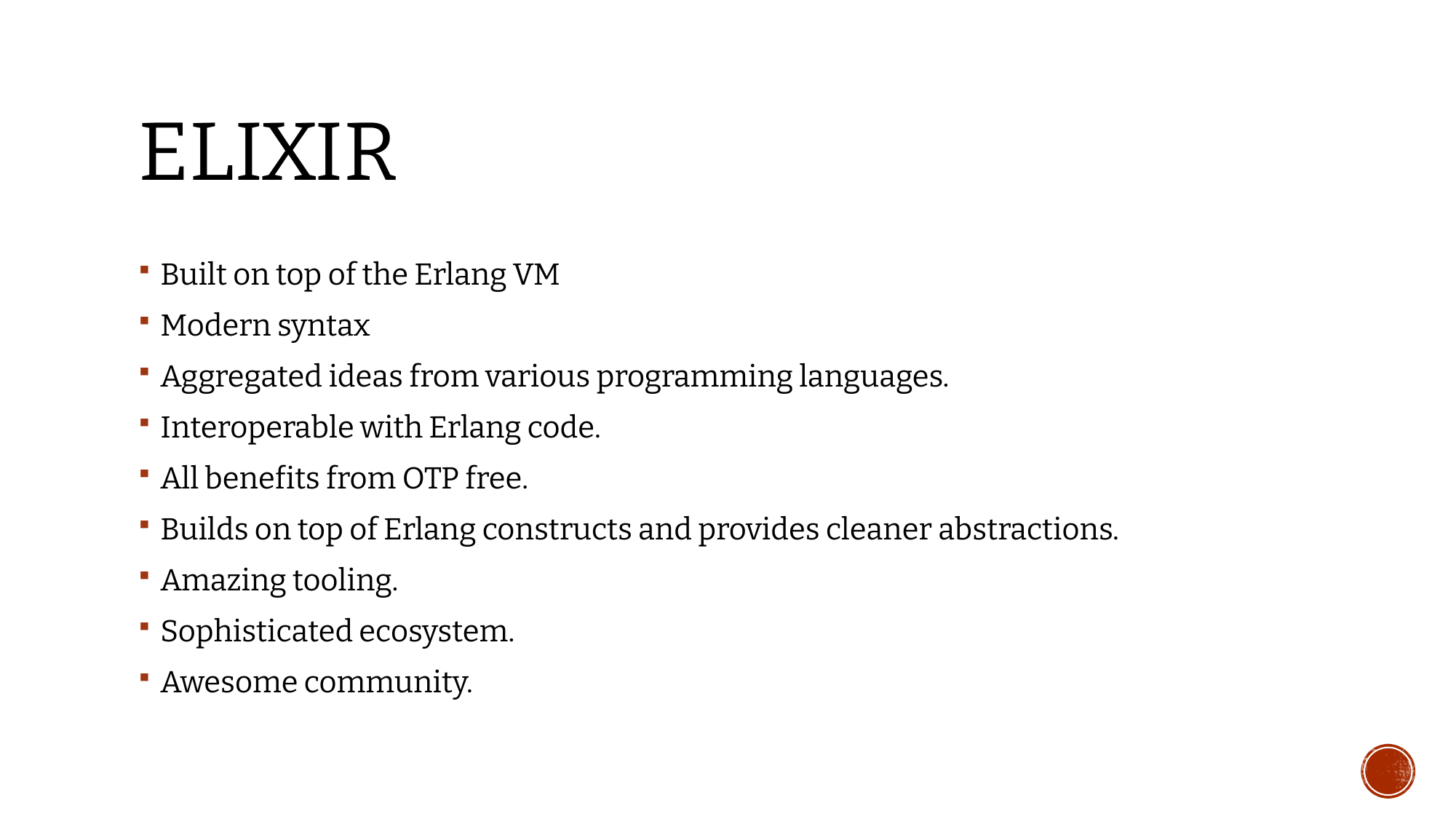

# Elixir
Built on top of the Erlang VM
Modern syntax
Aggregated ideas from various programming languages.
Interoperable with Erlang code.
All benefits from OTP free.
Builds on top of Erlang constructs and provides cleaner abstractions.
Amazing tooling.
Sophisticated ecosystem.
Awesome community.